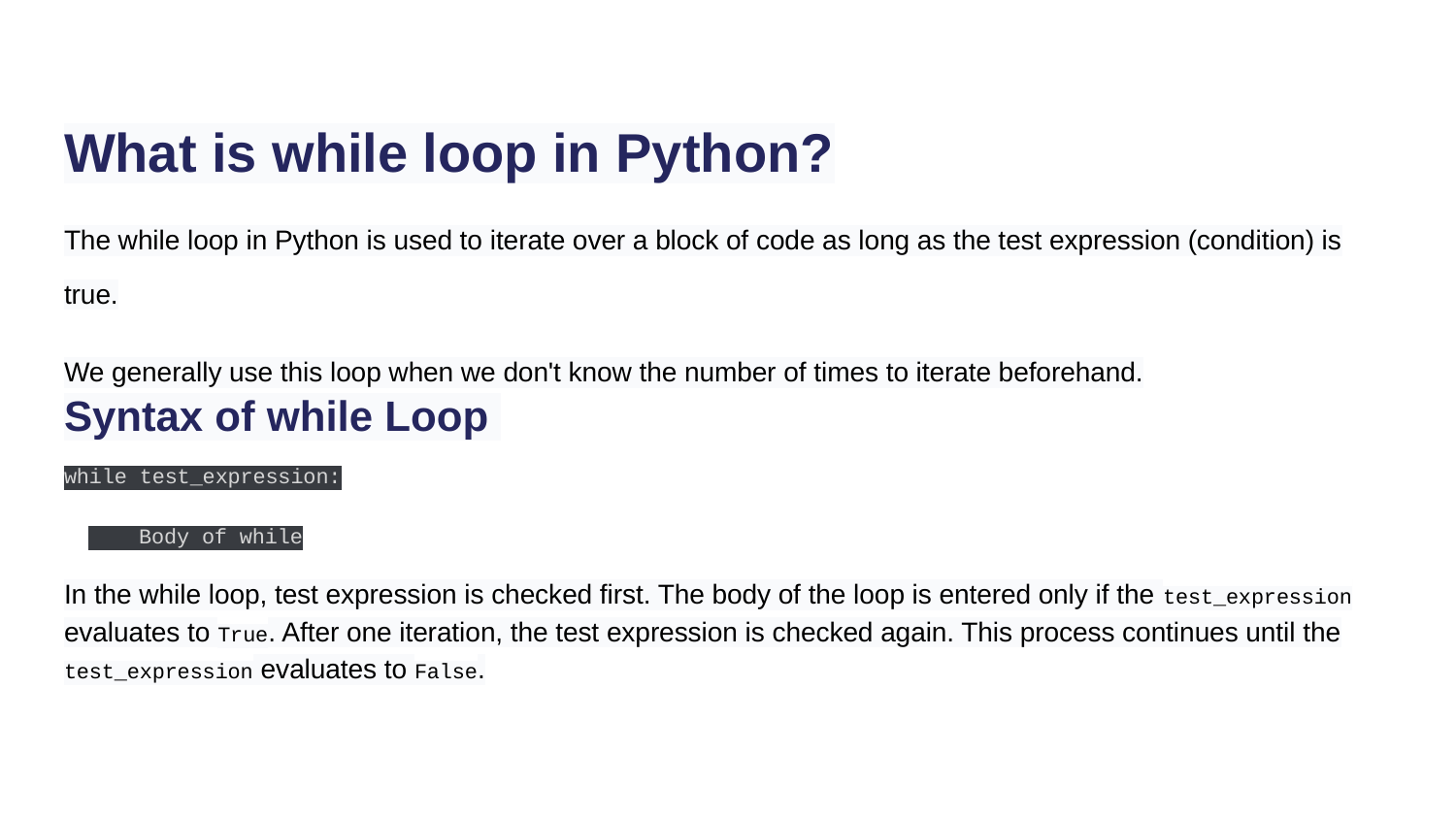

# What is while loop in Python?
The while loop in Python is used to iterate over a block of code as long as the test expression (condition) is true.
We generally use this loop when we don't know the number of times to iterate beforehand.

Syntax of while Loop
while test_expression:
    Body of while
In the while loop, test expression is checked first. The body of the loop is entered only if the test_expression evaluates to True. After one iteration, the test expression is checked again. This process continues until the test_expression evaluates to False.